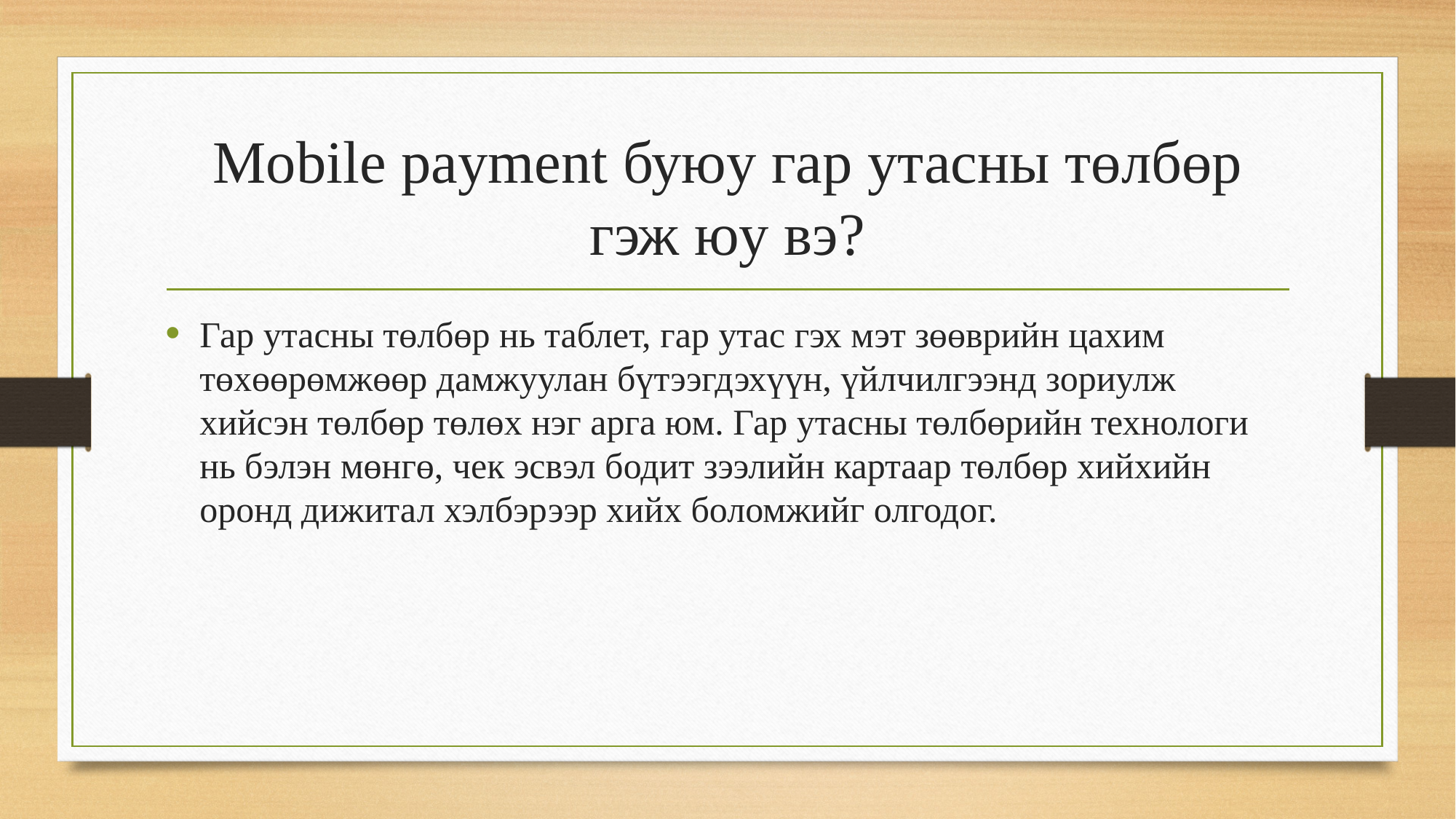

# Mobile payment буюу гар утасны төлбөр гэж юу вэ?
Гар утасны төлбөр нь таблет, гар утас гэх мэт зөөврийн цахим төхөөрөмжөөр дамжуулан бүтээгдэхүүн, үйлчилгээнд зориулж хийсэн төлбөр төлөх нэг арга юм. Гар утасны төлбөрийн технологи нь бэлэн мөнгө, чек эсвэл бодит зээлийн картаар төлбөр хийхийн оронд дижитал хэлбэрээр хийх боломжийг олгодог.